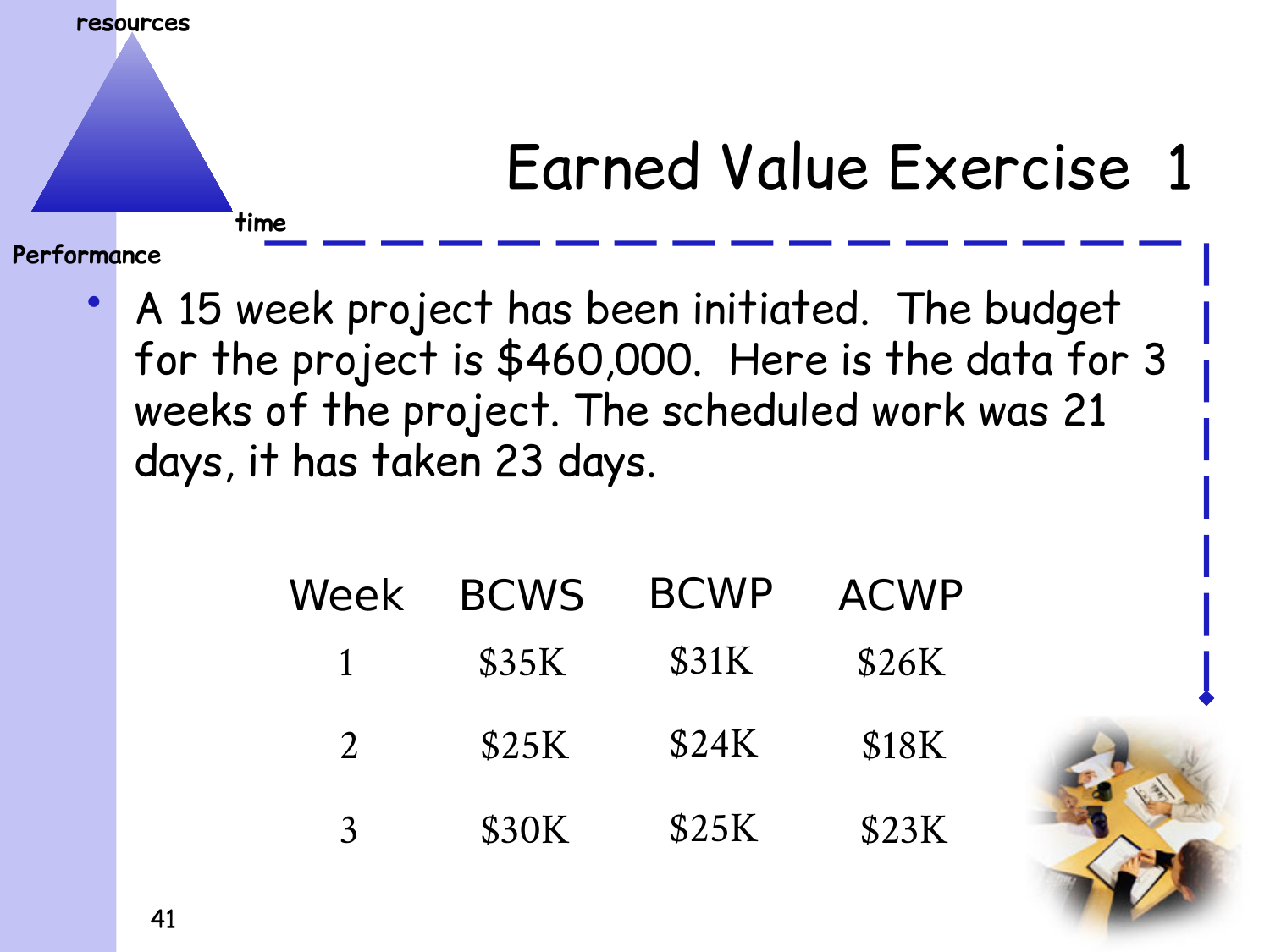

# Earned Value Exercise  1
A 15 week project has been initiated.  The budget for the project is $460,000.  Here is the data for 3 weeks of the project. The scheduled work was 21 days, it has taken 23 days.
BCWP
Week
BCWS
ACWP
$31K
1
$35K
$26K
$24K
2
$25K
$18K
$25K
3
$30K
$23K

41